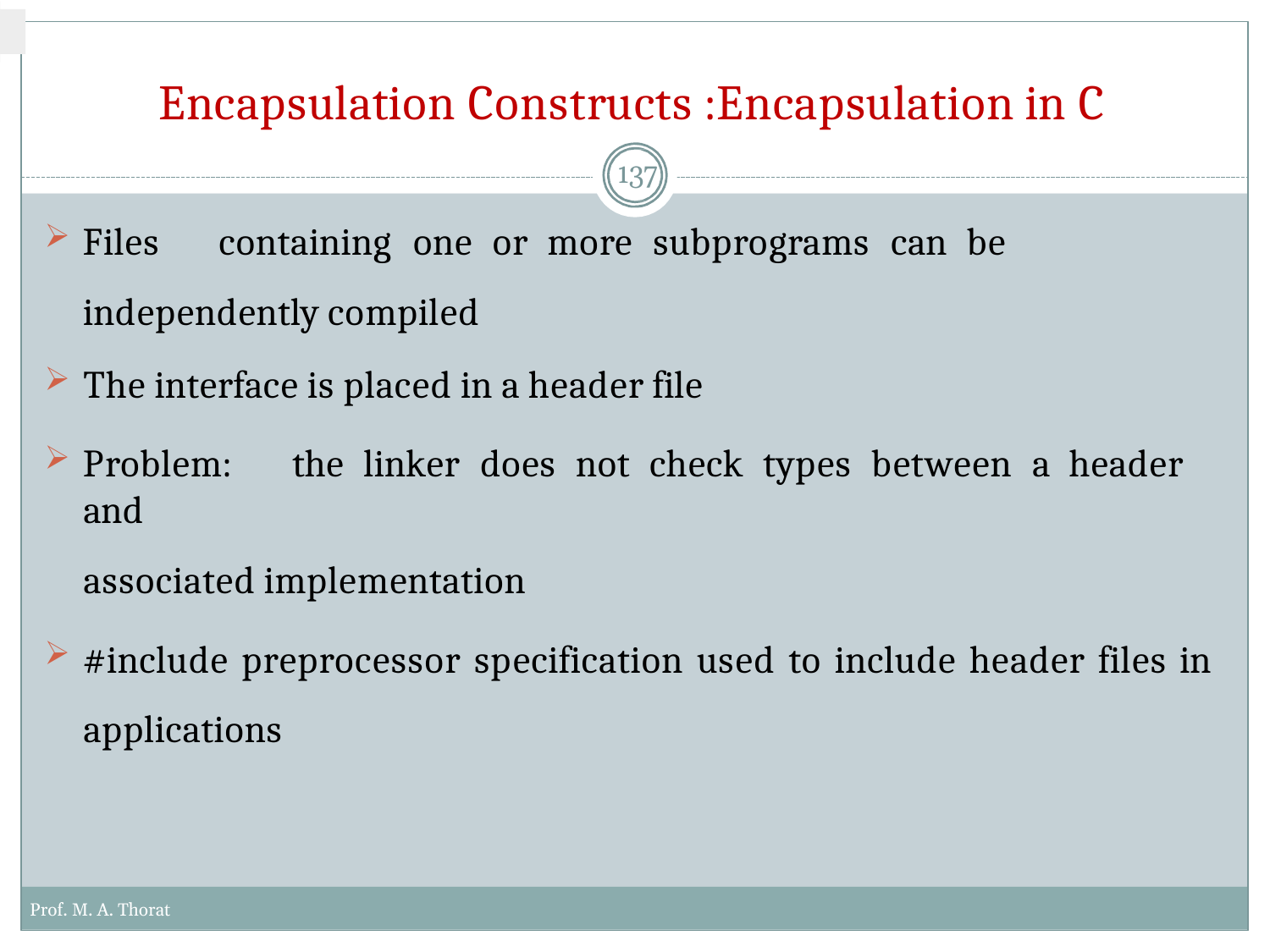

# Encapsulation Constructs :Encapsulation in C
137
Files	containing	one	or	more	subprograms	can	be	independently compiled
The interface is placed in a header file
Problem:	the	linker	does	not	check	types	between	a	header	and
associated implementation
#include preprocessor specification used to include header files in
applications
Prof. M. A. Thorat